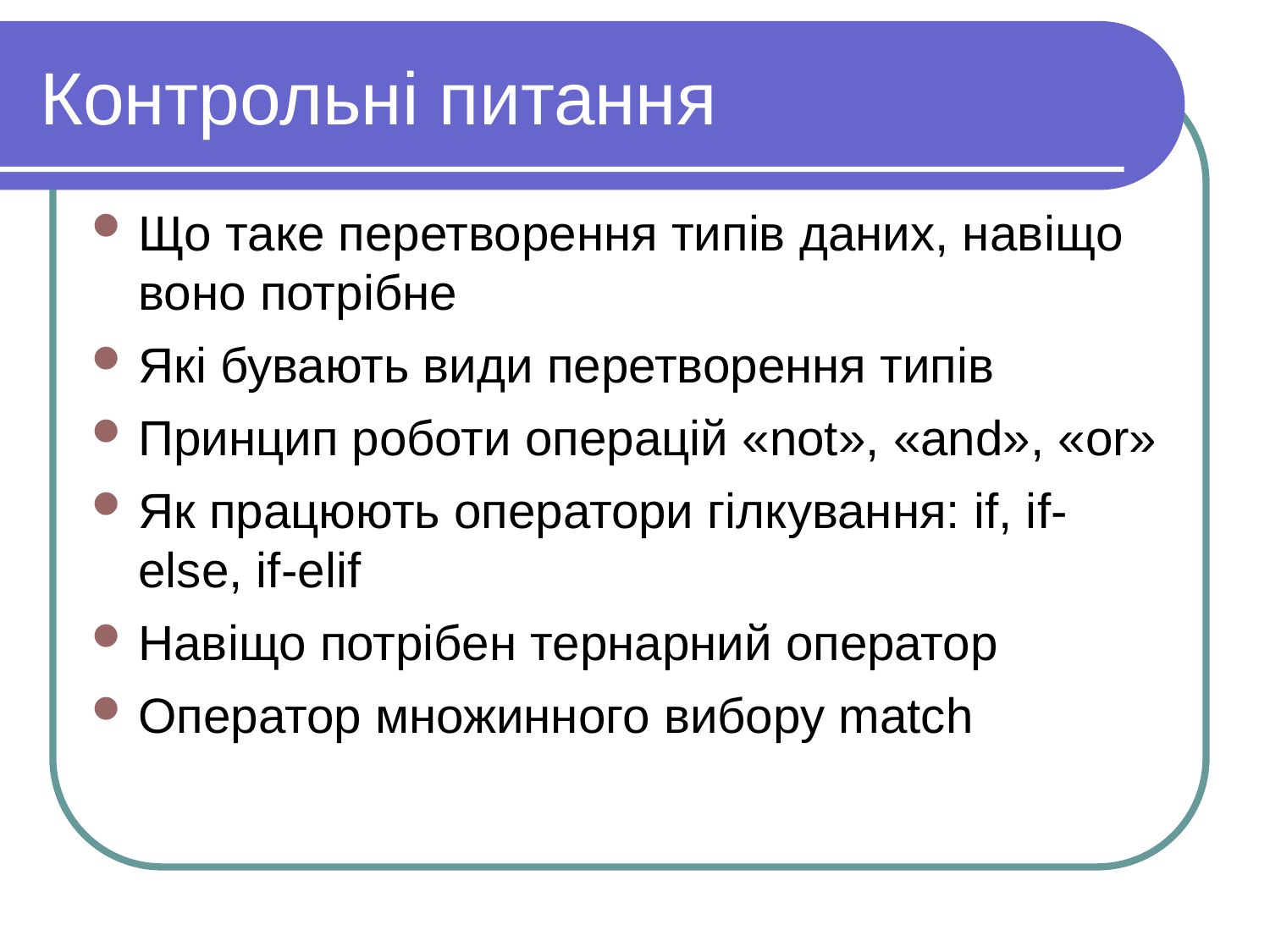

# Контрольні питання
Що таке перетворення типів даних, навiщо воно потрiбне
Якi бувають види перетворення типiв
Принцип роботи операцій «not», «and», «or»
Як працюють оператори гілкування: if, if-else, if-elif
Навiщо потрiбен тернарний оператор
Оператор множинного вибору match